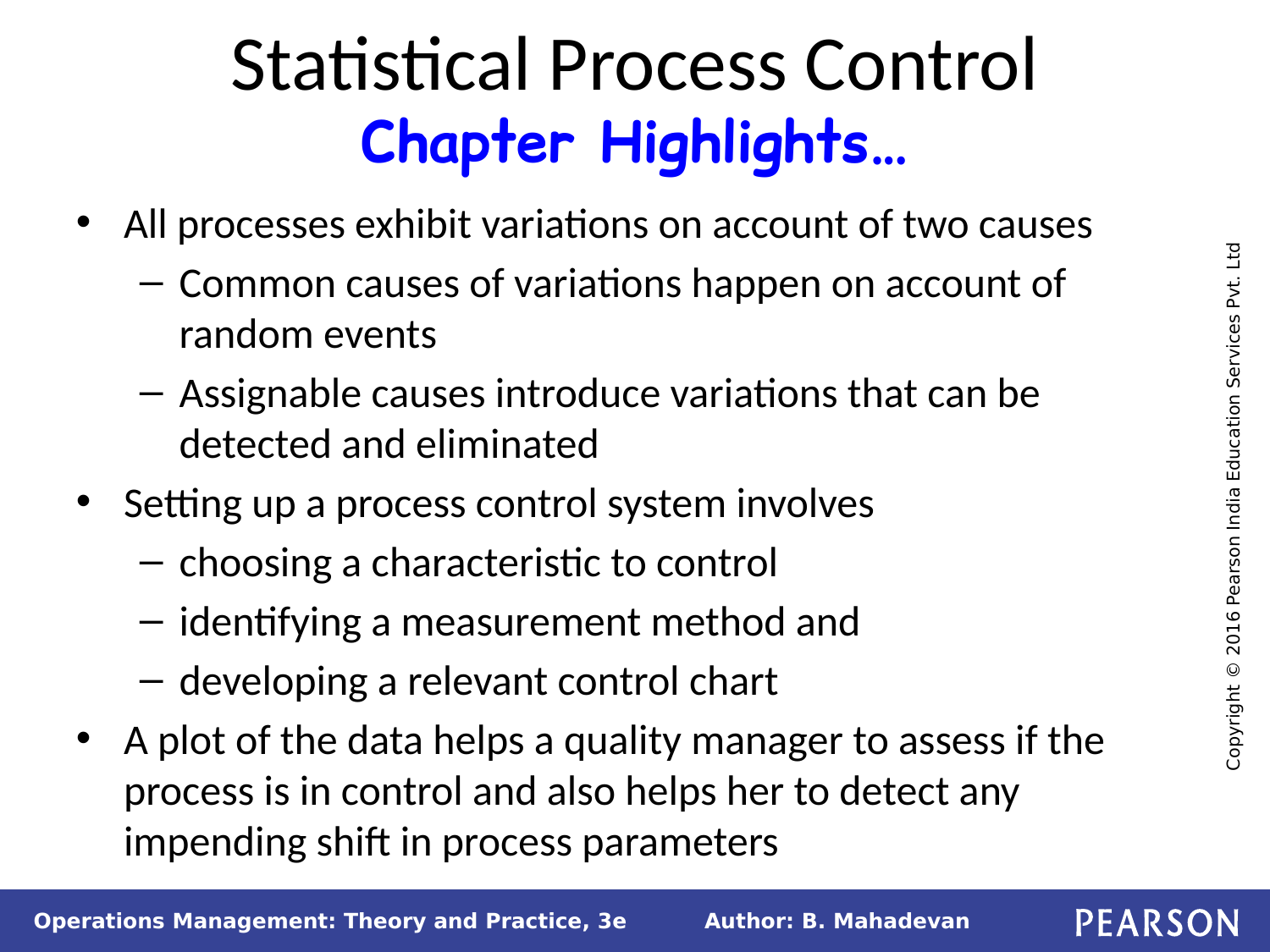

# Statistical Process Control Chapter Highlights…
All processes exhibit variations on account of two causes
Common causes of variations happen on account of random events
Assignable causes introduce variations that can be detected and eliminated
Setting up a process control system involves
choosing a characteristic to control
identifying a measurement method and
developing a relevant control chart
A plot of the data helps a quality manager to assess if the process is in control and also helps her to detect any impending shift in process parameters